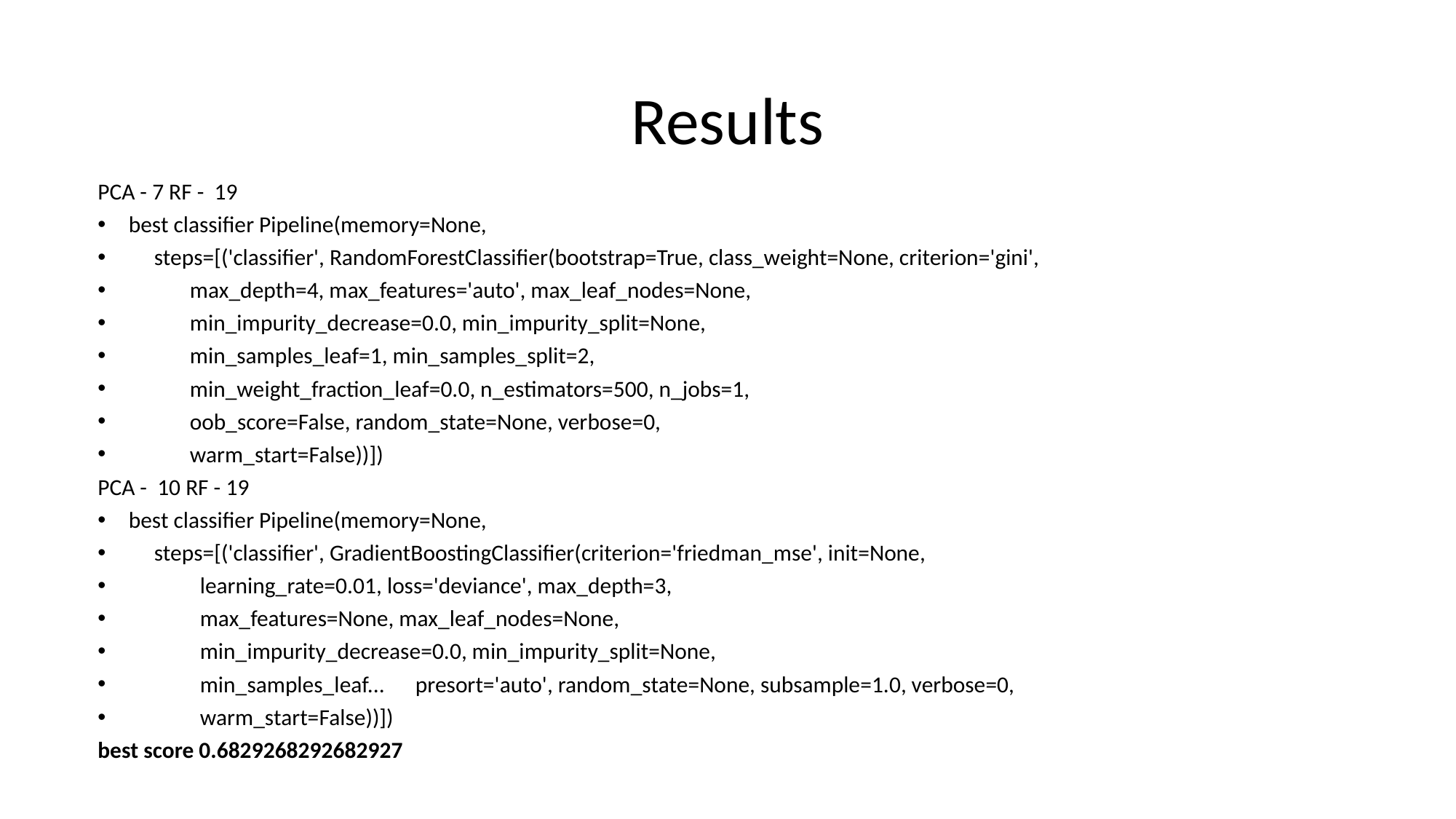

# Results
PCA - 7 RF -  19
best classifier Pipeline(memory=None,
     steps=[('classifier', RandomForestClassifier(bootstrap=True, class_weight=None, criterion='gini',
            max_depth=4, max_features='auto', max_leaf_nodes=None,
            min_impurity_decrease=0.0, min_impurity_split=None,
            min_samples_leaf=1, min_samples_split=2,
            min_weight_fraction_leaf=0.0, n_estimators=500, n_jobs=1,
            oob_score=False, random_state=None, verbose=0,
            warm_start=False))])
PCA -  10 RF - 19
best classifier Pipeline(memory=None,
     steps=[('classifier', GradientBoostingClassifier(criterion='friedman_mse', init=None,
              learning_rate=0.01, loss='deviance', max_depth=3,
              max_features=None, max_leaf_nodes=None,
              min_impurity_decrease=0.0, min_impurity_split=None,
              min_samples_leaf...      presort='auto', random_state=None, subsample=1.0, verbose=0,
              warm_start=False))])
best score 0.6829268292682927